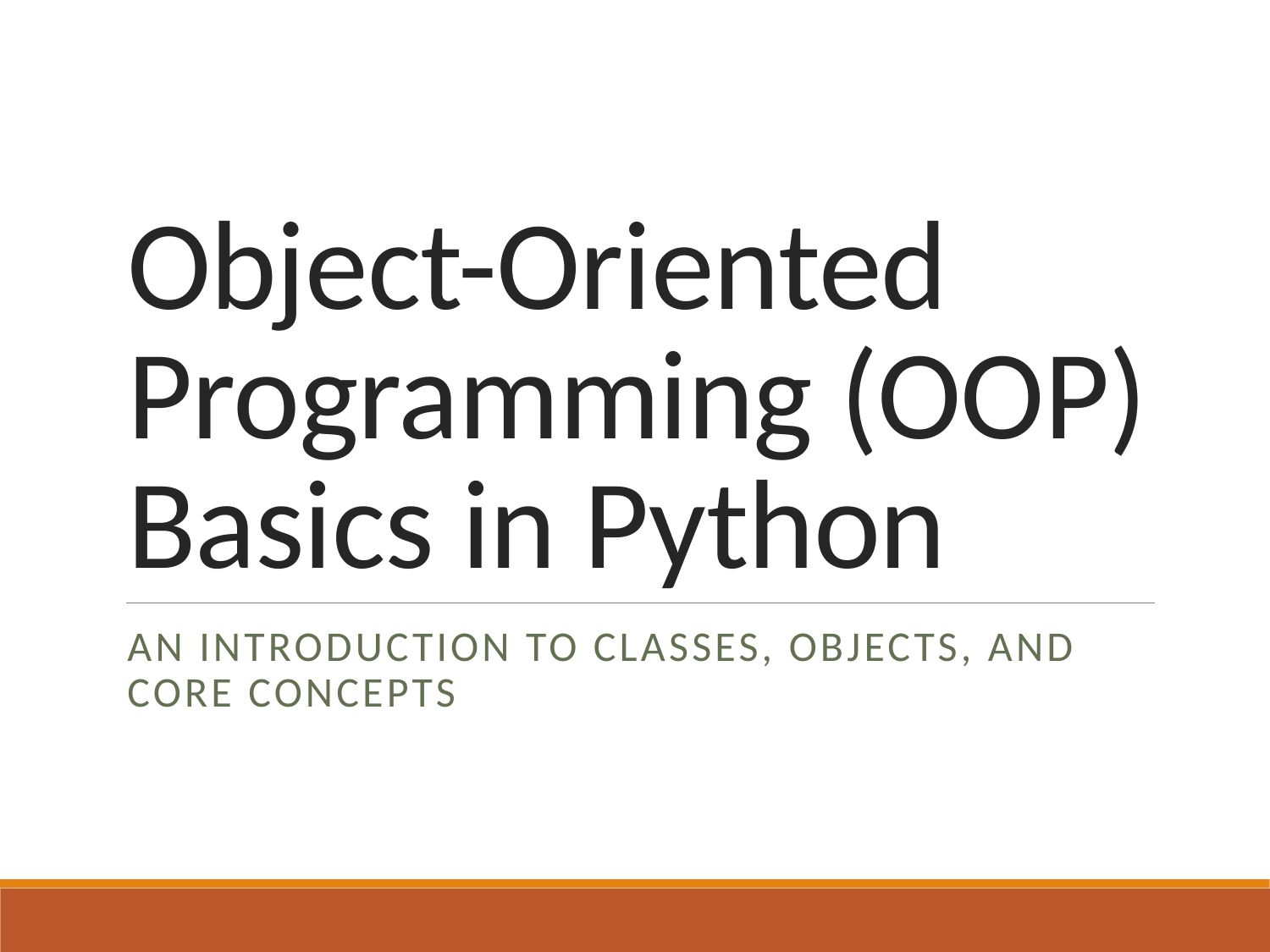

# Object-Oriented Programming (OOP) Basics in Python
An Introduction to Classes, Objects, and Core Concepts